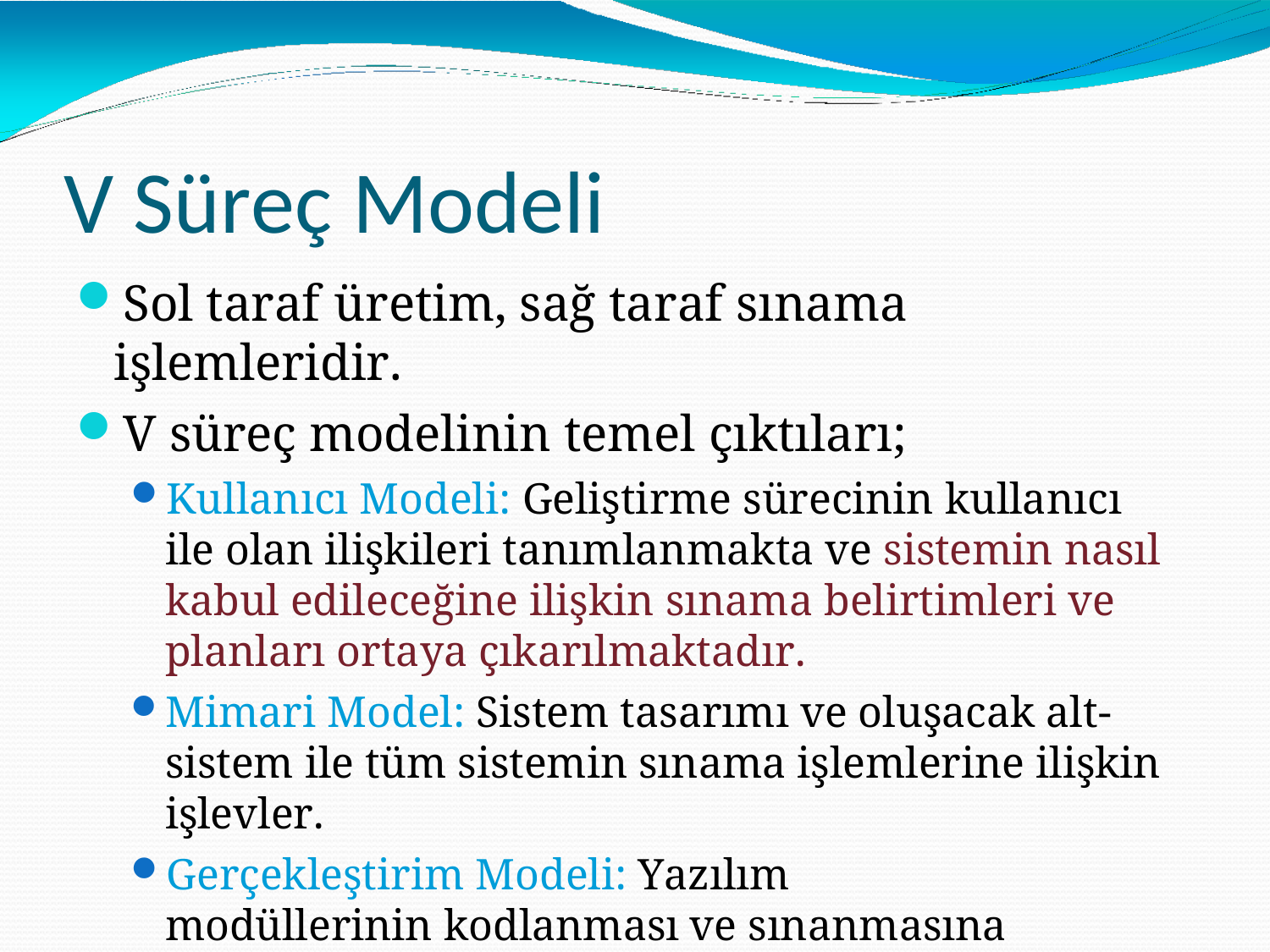

# V Süreç Modeli
Sol taraf üretim, sağ taraf sınama işlemleridir.
V süreç modelinin temel çıktıları;
Kullanıcı Modeli: Geliştirme sürecinin kullanıcı ile olan ilişkileri tanımlanmakta ve sistemin nasıl kabul edileceğine ilişkin sınama belirtimleri ve planları ortaya çıkarılmaktadır.
Mimari Model: Sistem tasarımı ve oluşacak alt-sistem ile tüm sistemin sınama işlemlerine ilişkin işlevler.
Gerçekleştirim Modeli: Yazılım modüllerinin kodlanması ve sınanmasına ilişkin fonksiyonlar.